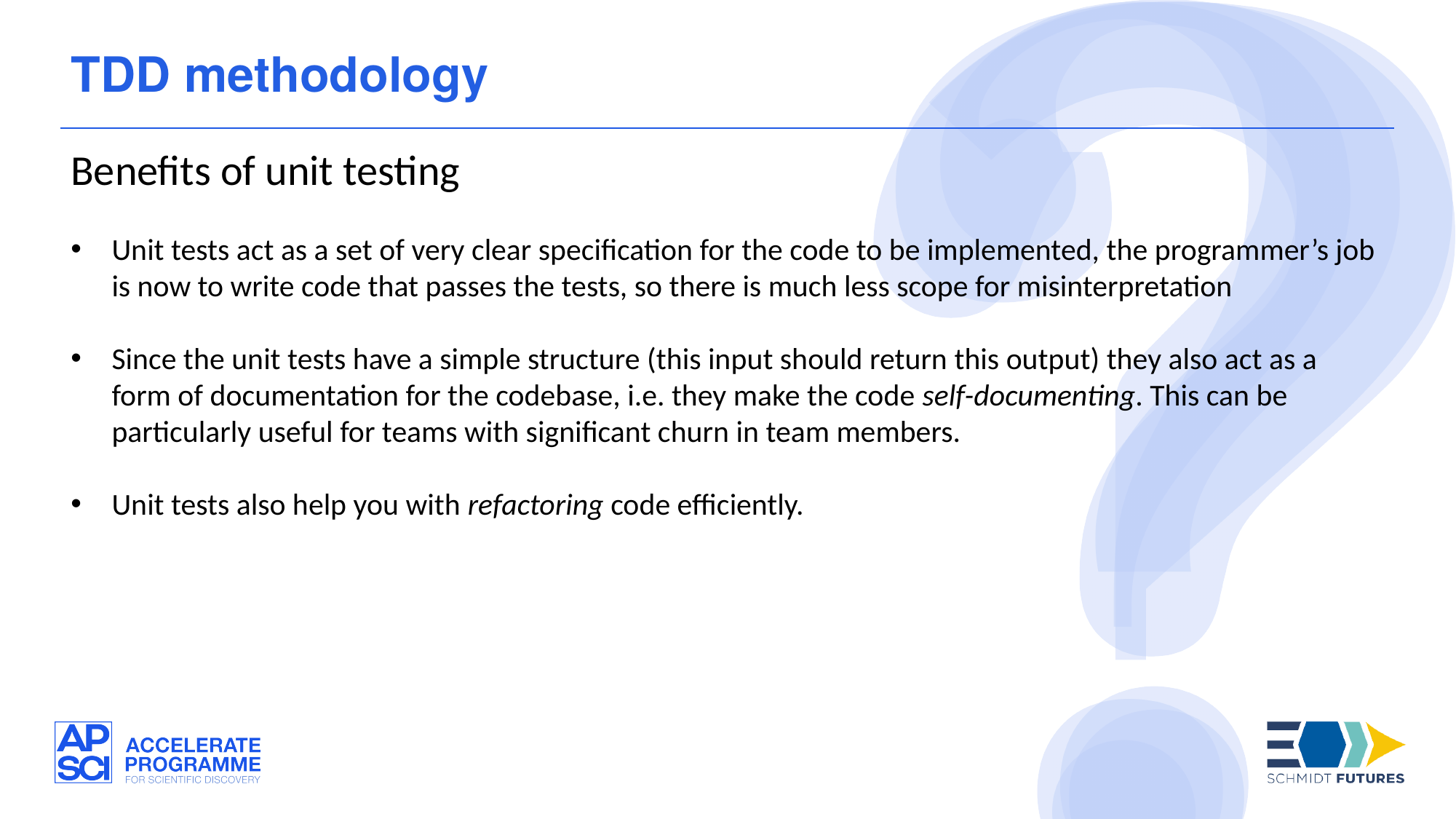

TDD methodology

Benefits of unit testing

Unit tests act as a set of very clear specification for the code to be implemented, the programmer’s job is now to write code that passes the tests, so there is much less scope for misinterpretation

Since the unit tests have a simple structure (this input should return this output) they also act as a form of documentation for the codebase, i.e. they make the code self-documenting. This can be particularly useful for teams with significant churn in team members.

Unit tests also help you with refactoring code efficiently.